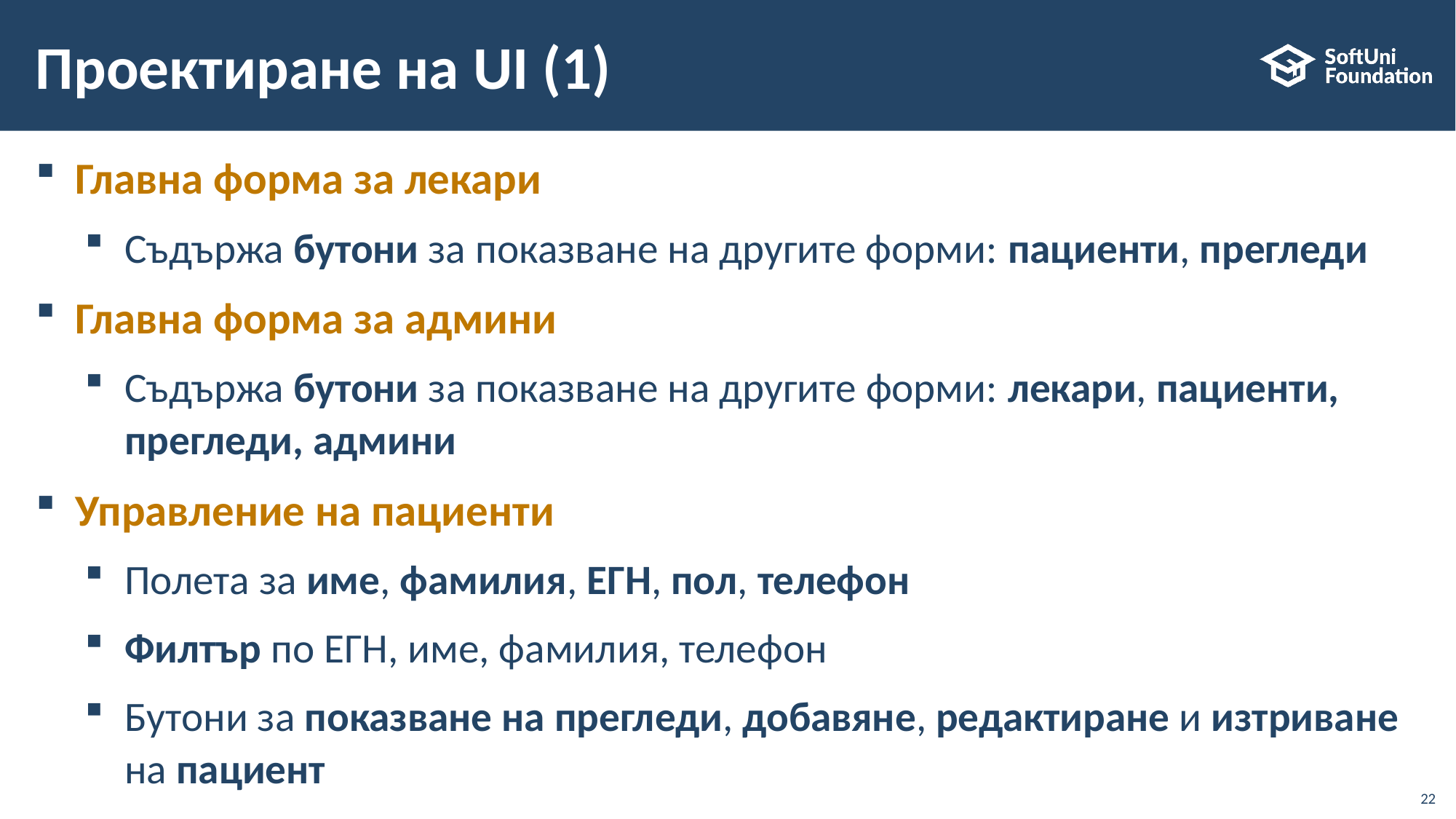

# Проектиране на UI (1)
Главна форма за лекари
Съдържа бутони за показване на другите форми: пациенти, прегледи
Главна форма за админи
Съдържа бутони за показване на другите форми: лекари, пациенти, прегледи, админи
Управление на пациенти
Полета за име, фамилия, ЕГН, пол, телефон
Филтър по ЕГН, име, фамилия, телефон
Бутони за показване на прегледи, добавяне, редактиране и изтриване на пациент
22